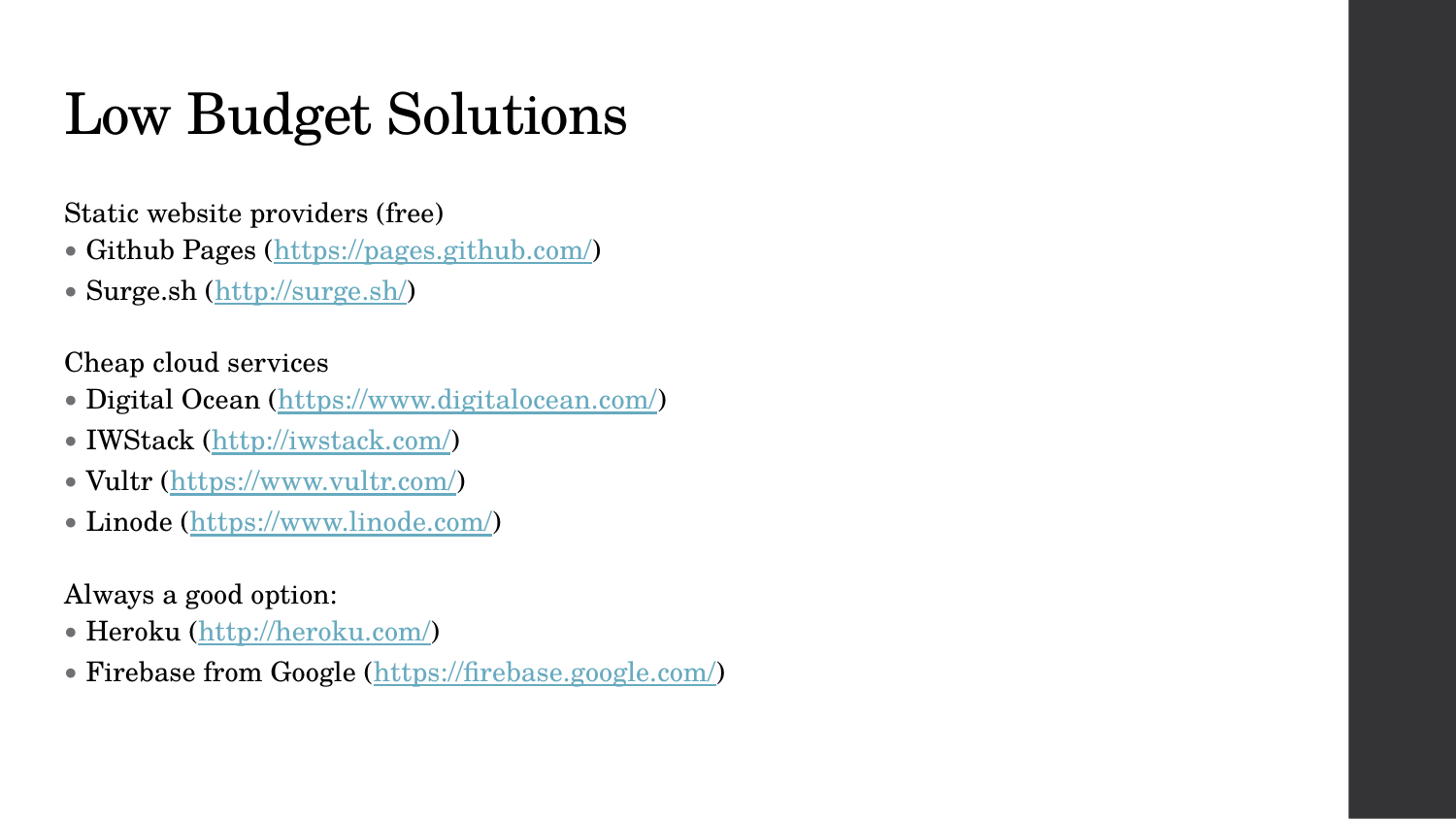

# Low Budget Solutions
Static website providers (free)
Github Pages (https://pages.github.com/)
Surge.sh (http://surge.sh/)

Cheap cloud services
Digital Ocean (https://www.digitalocean.com/)
IWStack (http://iwstack.com/)
Vultr (https://www.vultr.com/)
Linode (https://www.linode.com/)

Always a good option:
Heroku (http://heroku.com/)
Firebase from Google (https://firebase.google.com/)